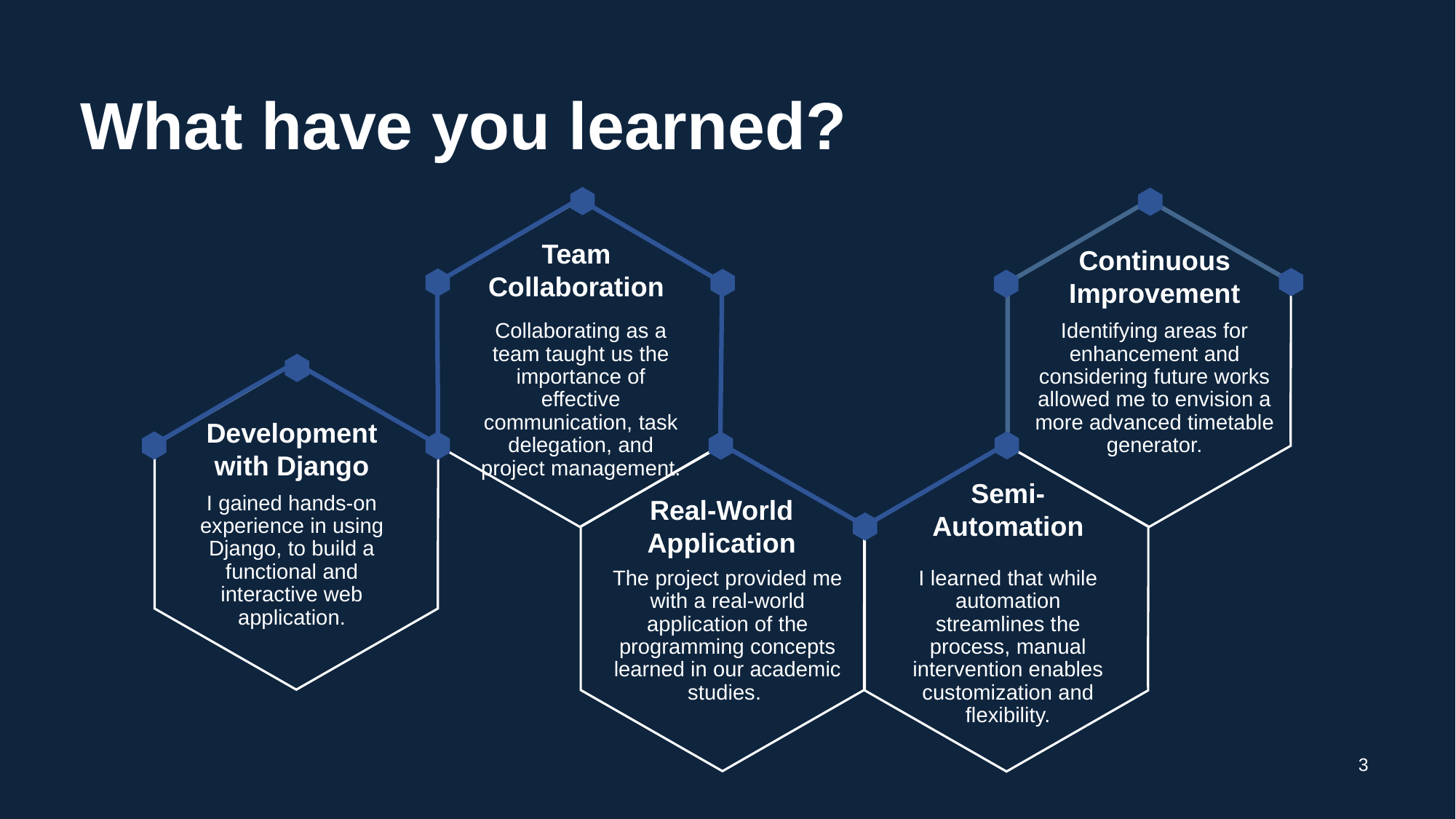

# What have you learned?
Team Collaboration
Continuous Improvement
Identifying areas for enhancement and considering future works allowed me to envision a more advanced timetable generator.
Collaborating as a team taught us the importance of effective communication, task delegation, and project management.
Development with Django
Semi-Automation
I gained hands-on experience in using Django, to build a functional and interactive web application.
Real-World Application
I learned that while automation streamlines the process, manual intervention enables customization and flexibility.
The project provided me with a real-world application of the programming concepts learned in our academic studies.
3